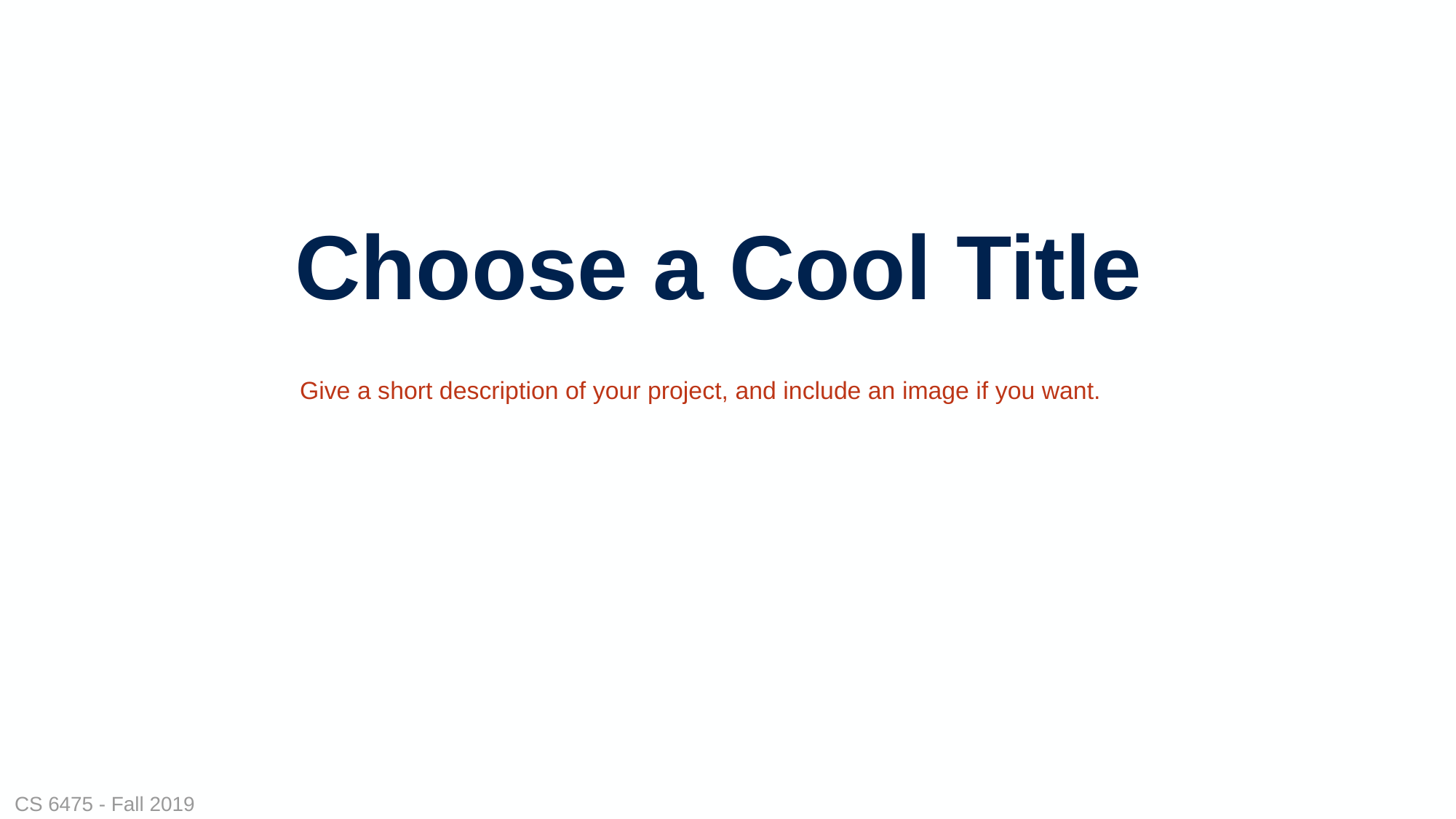

# Choose a Cool Title
Give a short description of your project, and include an image if you want.